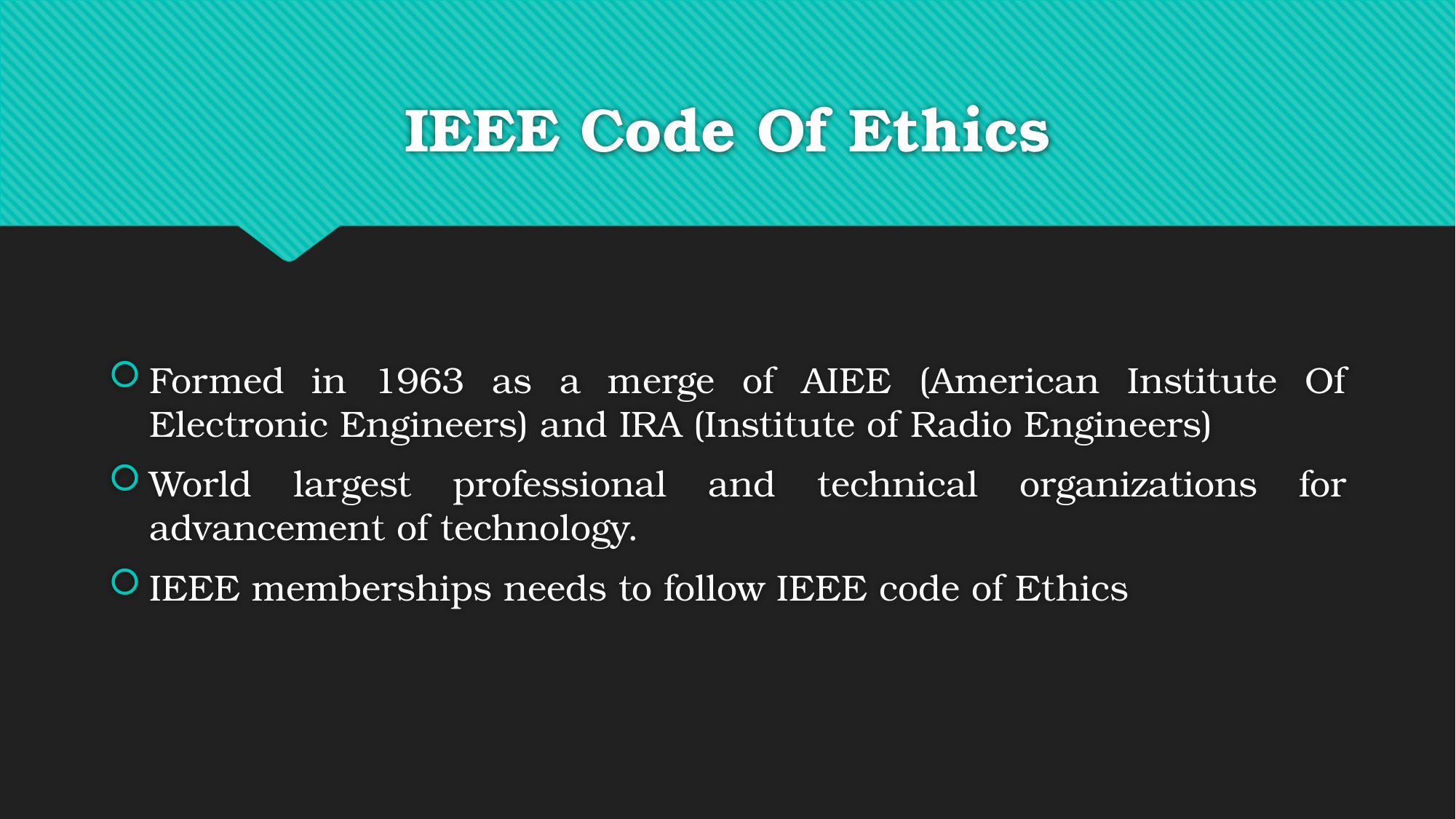

# IEEE Code Of Ethics
Formed in 1963 as a merge of AIEE (American Institute Of Electronic Engineers) and IRA (Institute of Radio Engineers)
World largest professional and technical organizations for advancement of technology.
IEEE memberships needs to follow IEEE code of Ethics